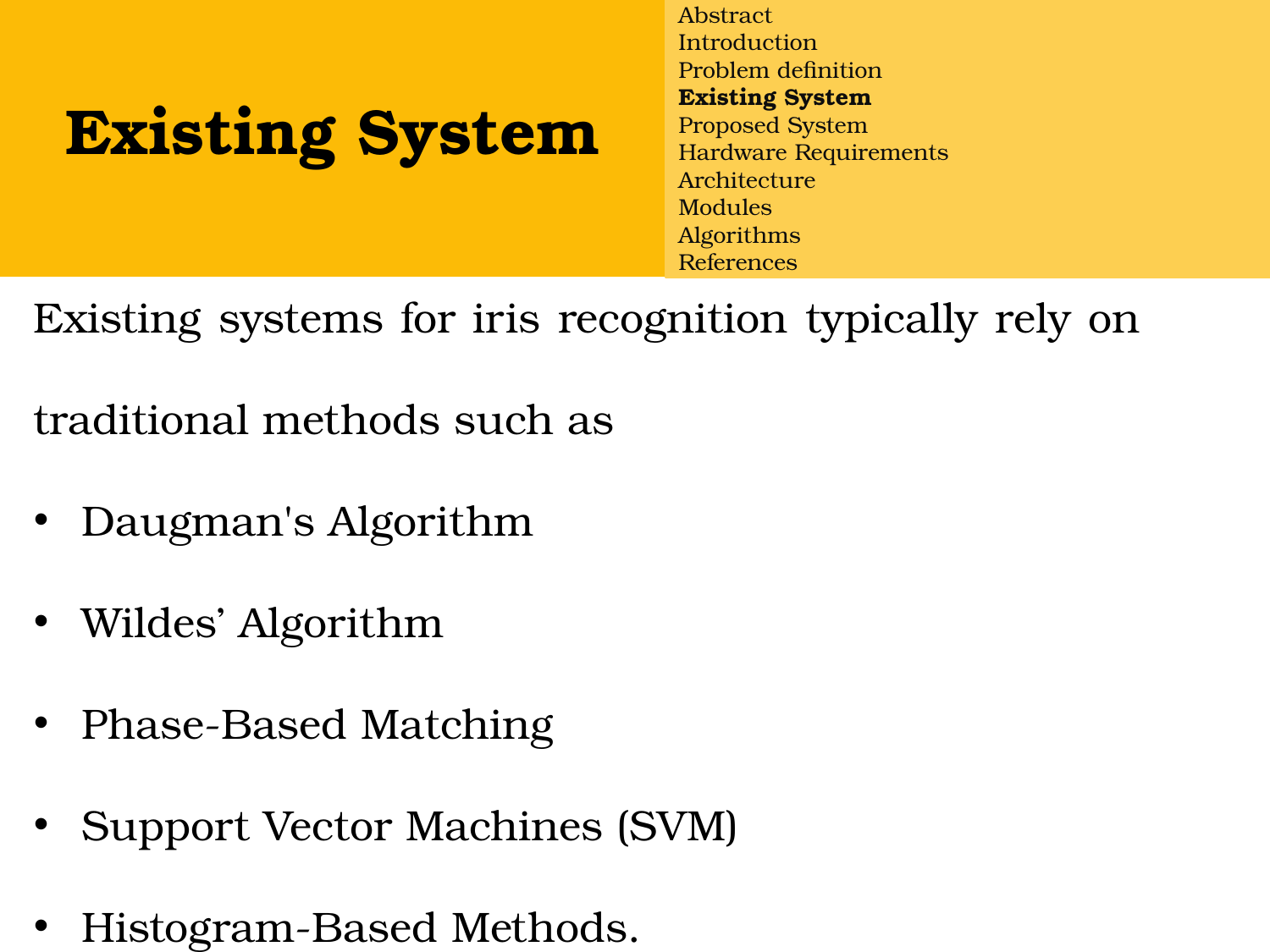

Introduction
Existing System
Proposed System
Software requirements
References
Abstract
Introduction
Problem definition
Existing System
Proposed System
Hardware Requirements
Architecture
Modules
Algorithms
References
Existing System
Existing systems for iris recognition typically rely on traditional methods such as
Daugman's Algorithm
Wildes’ Algorithm
Phase-Based Matching
Support Vector Machines (SVM)
Histogram-Based Methods.